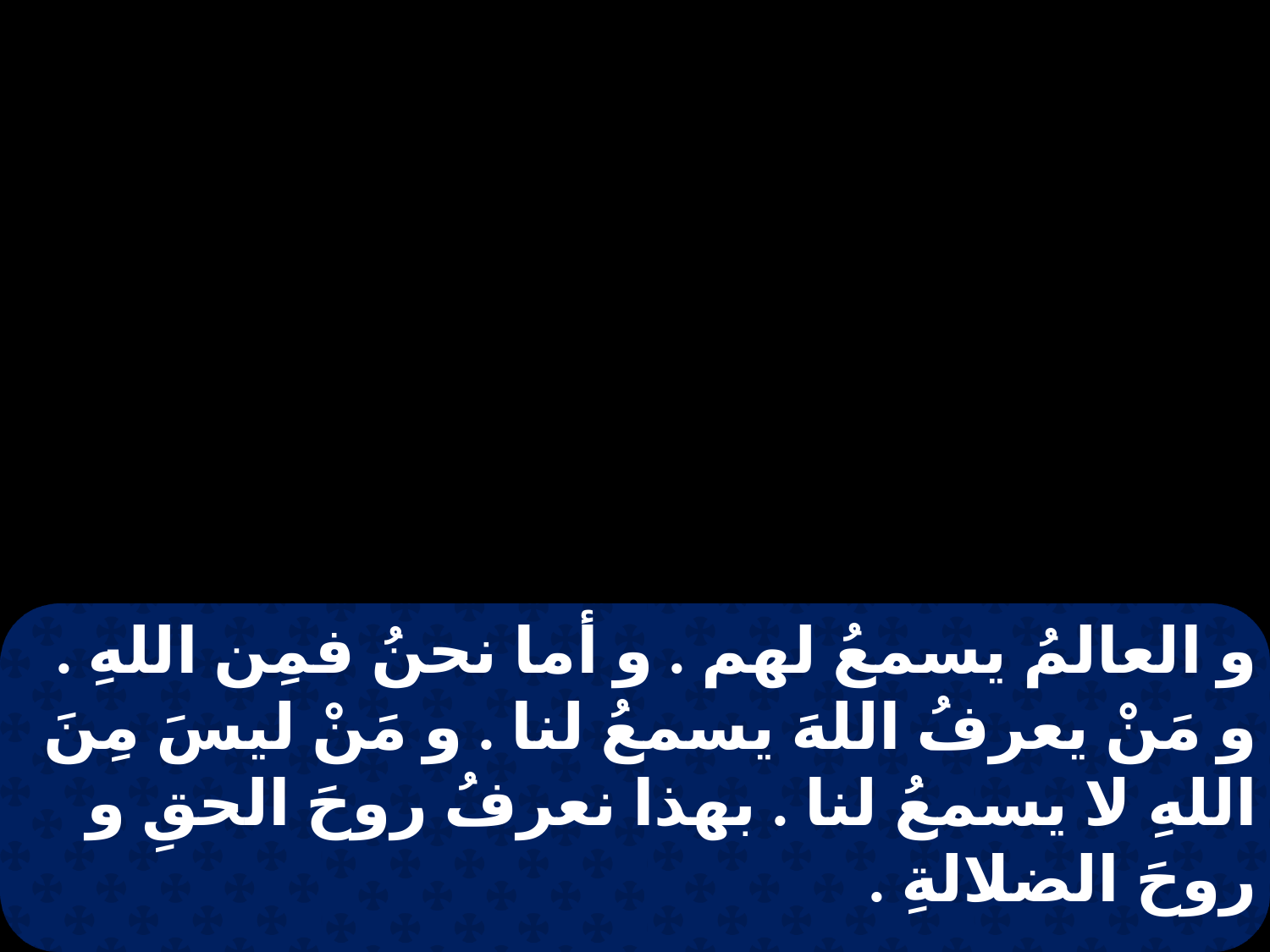

و العالمُ يسمعُ لهم . و أما نحنُ فمِن اللهِ . و مَنْ يعرفُ اللهَ يسمعُ لنا . و مَنْ ليسَ مِنَ اللهِ لا يسمعُ لنا . بهذا نعرفُ روحَ الحقِ و روحَ الضلالةِ .